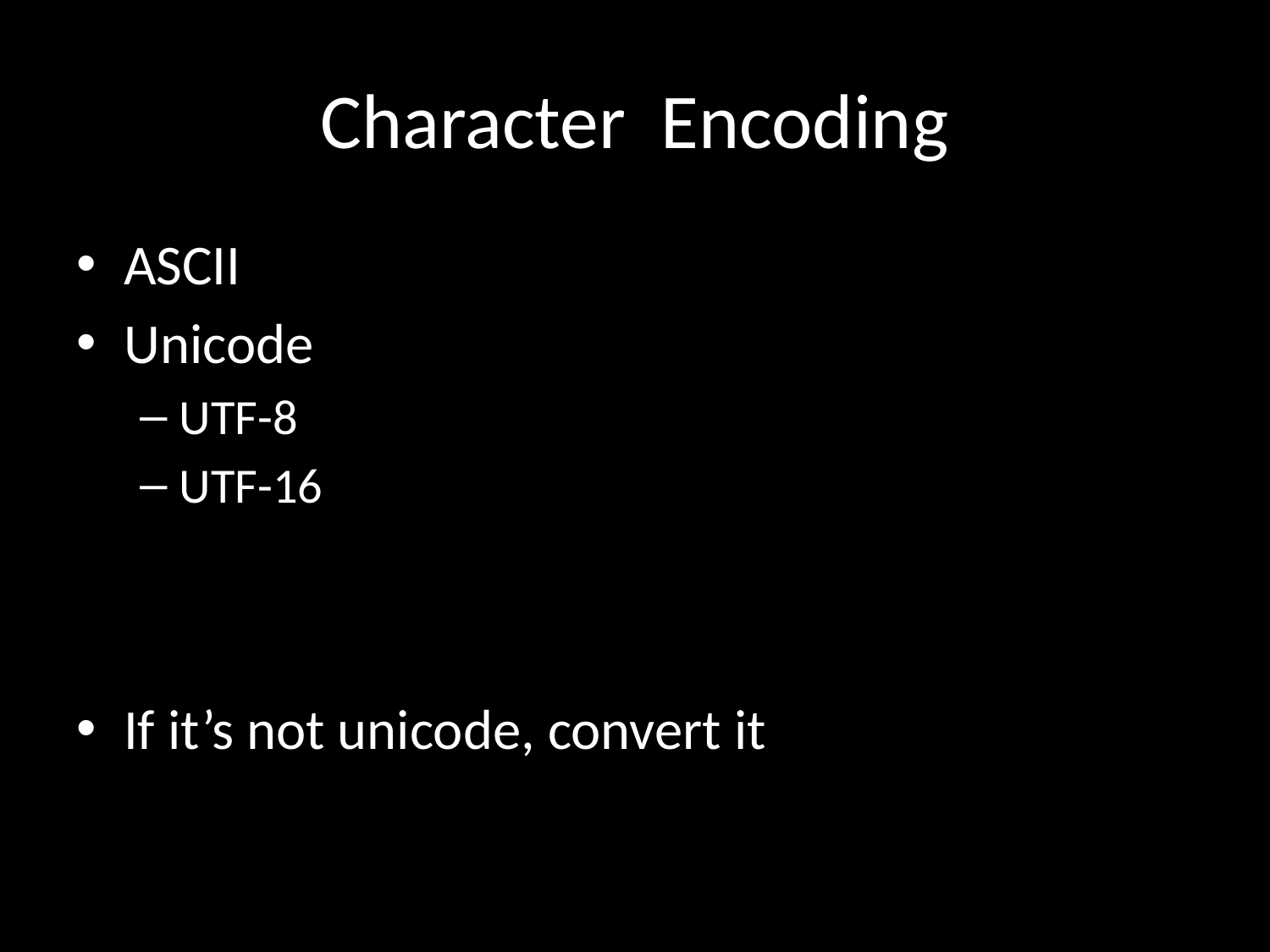

# Character  Encoding
ASCII
Unicode
UTF-8
UTF-16

If it’s not unicode, convert it